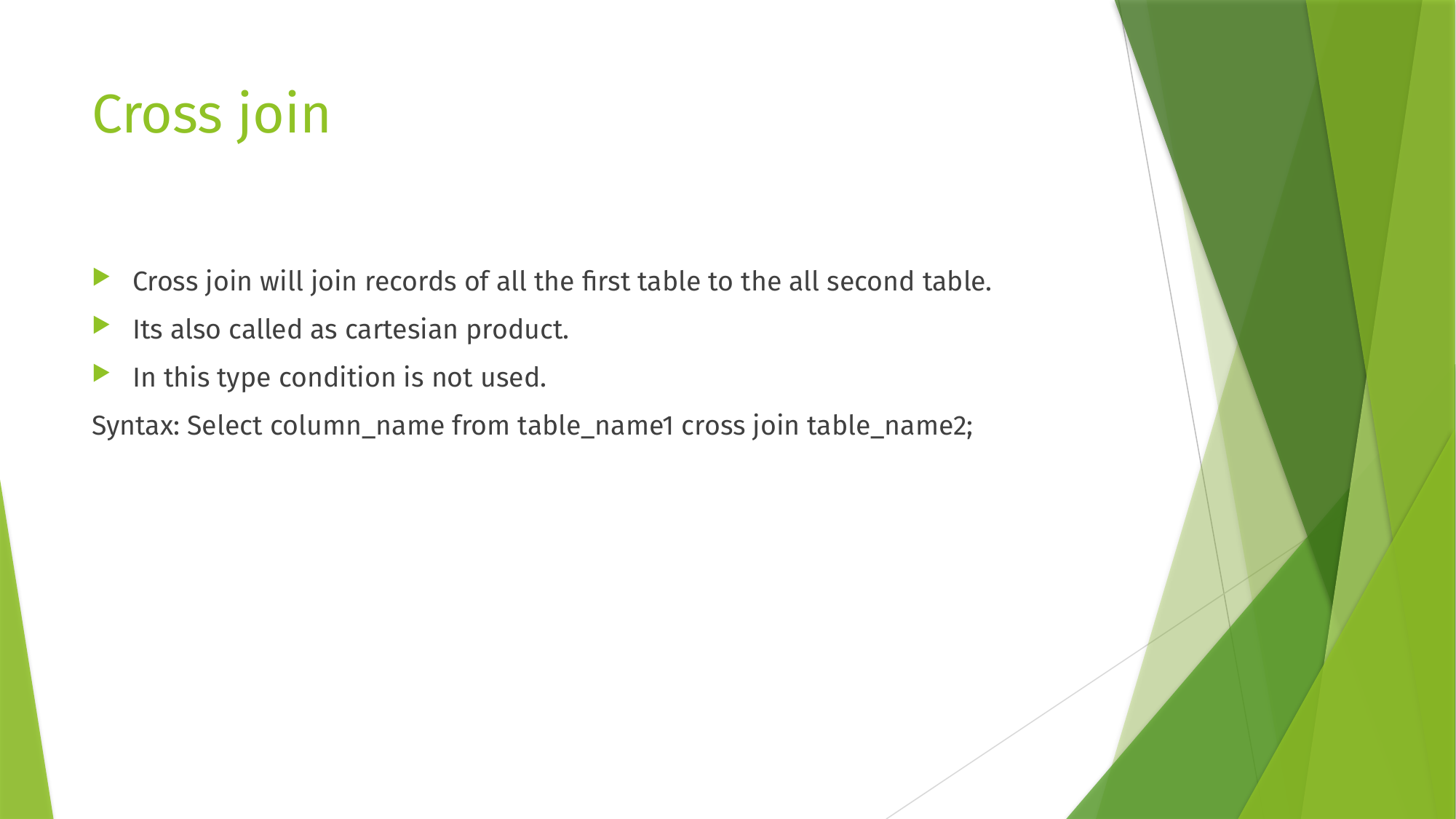

# Cross join
Cross join will join records of all the first table to the all second table.
Its also called as cartesian product.
In this type condition is not used.
Syntax: Select column_name from table_name1 cross join table_name2;